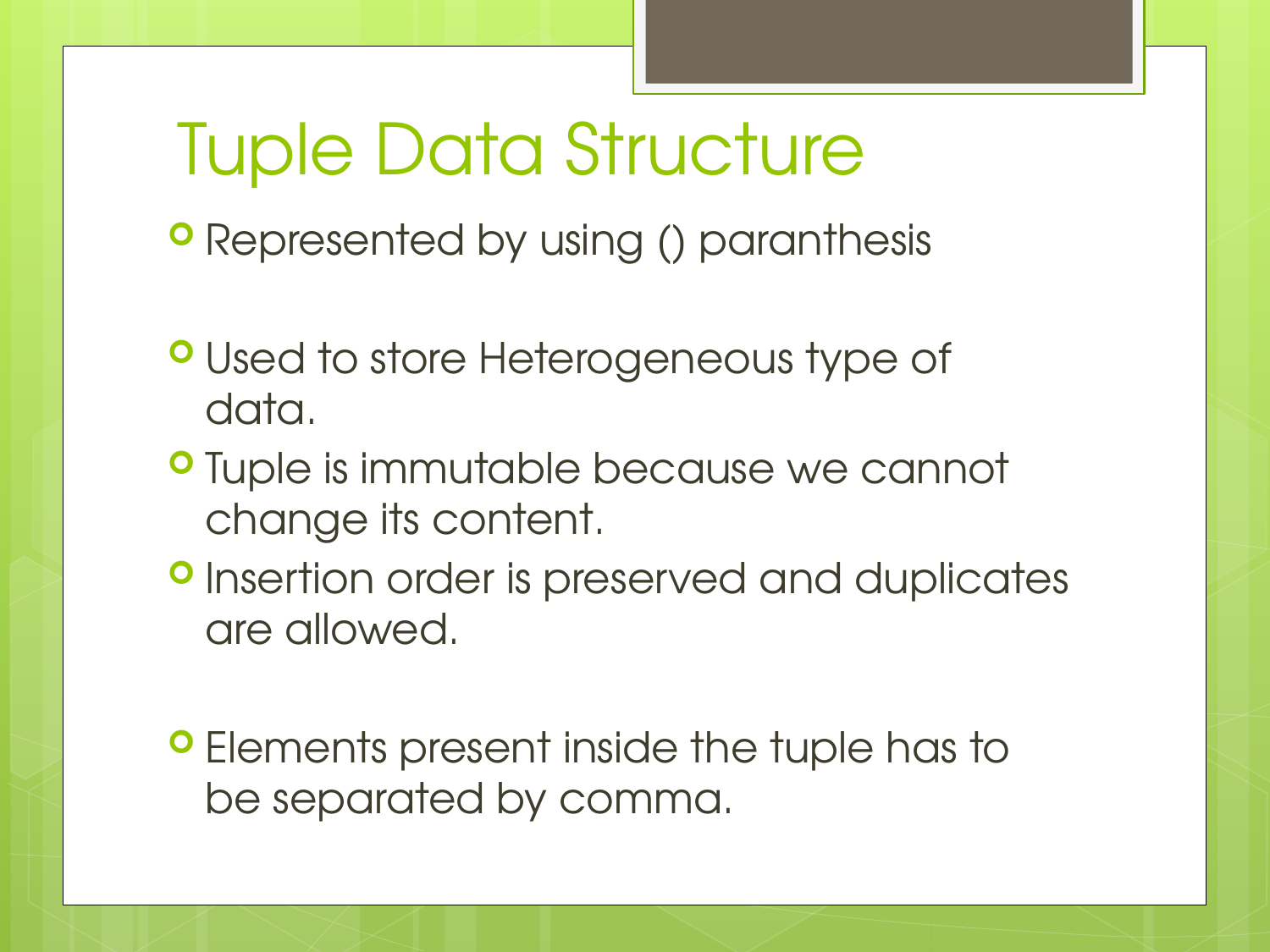

# Tuple Data Structure
Represented by using () paranthesis

Used to store Heterogeneous type of data.
Tuple is immutable because we cannot change its content.
Insertion order is preserved and duplicates are allowed.

Elements present inside the tuple has to be separated by comma.